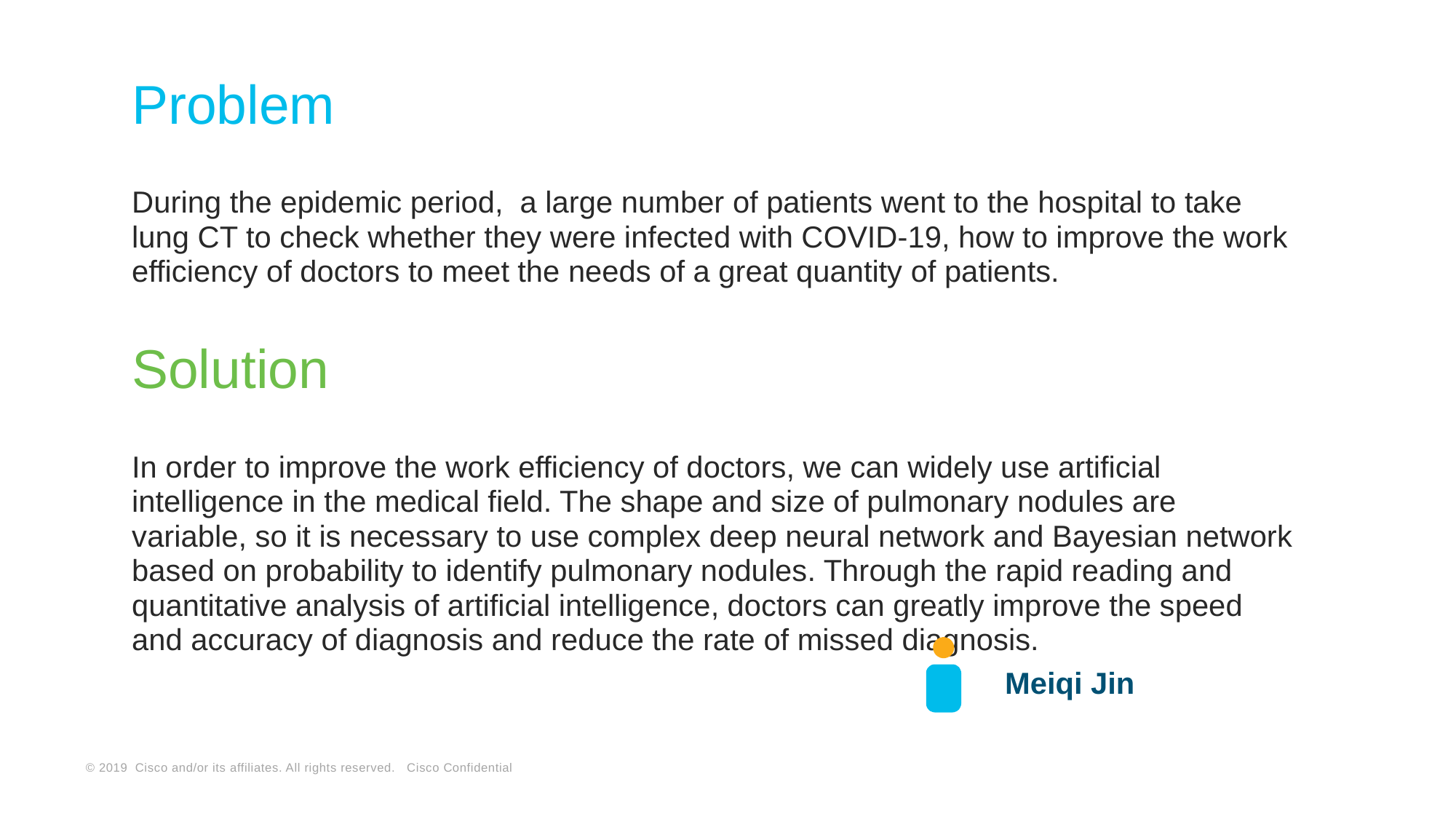

Problem

During the epidemic period,  a large number of patients went to the hospital to take lung CT to check whether they were infected with COVID-19, how to improve the work efficiency of doctors to meet the needs of a great quantity of patients.

Solution

In order to improve the work efficiency of doctors, we can widely use artificial intelligence in the medical field. The shape and size of pulmonary nodules are variable, so it is necessary to use complex deep neural network and Bayesian network based on probability to identify pulmonary nodules. Through the rapid reading and quantitative analysis of artificial intelligence, doctors can greatly improve the speed and accuracy of diagnosis and reduce the rate of missed diagnosis.
								Meiqi Jin